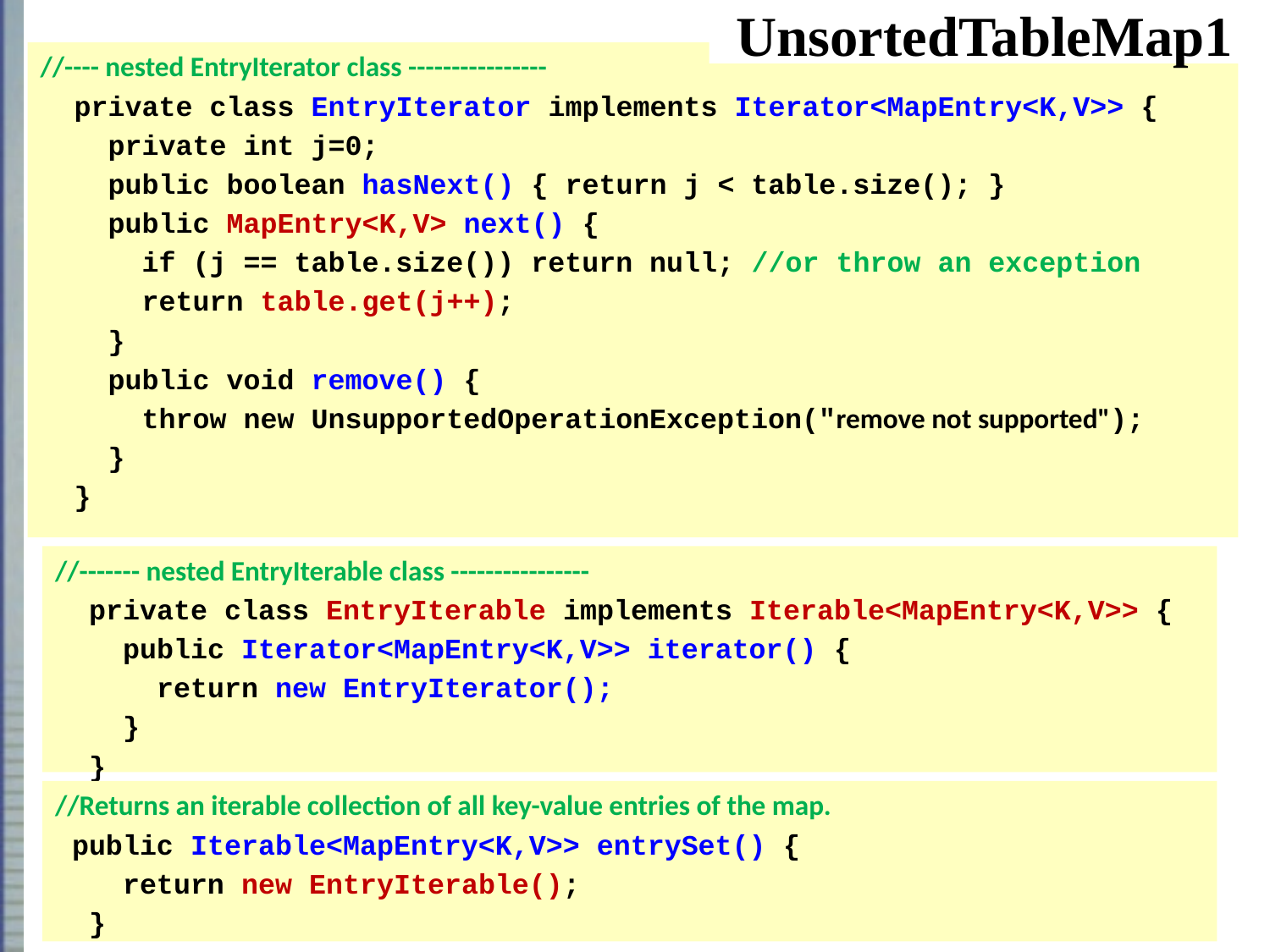

# UnsortedTableMap1
//---- nested EntryIterator class ----------------
  private class EntryIterator implements Iterator<MapEntry<K,V>> {
    private int j=0;
    public boolean hasNext() { return j < table.size(); }
    public MapEntry<K,V> next() {
      if (j == table.size()) return null; //or throw an exception
      return table.get(j++);
    }
    public void remove() {
      throw new UnsupportedOperationException("remove not supported");
    }
  }
//------- nested EntryIterable class ----------------
  private class EntryIterable implements Iterable<MapEntry<K,V>> {
    public Iterator<MapEntry<K,V>> iterator() {
      return new EntryIterator();
    }
  }
//Returns an iterable collection of all key-value entries of the map.
 public Iterable<MapEntry<K,V>> entrySet() {
    return new EntryIterable();
  }